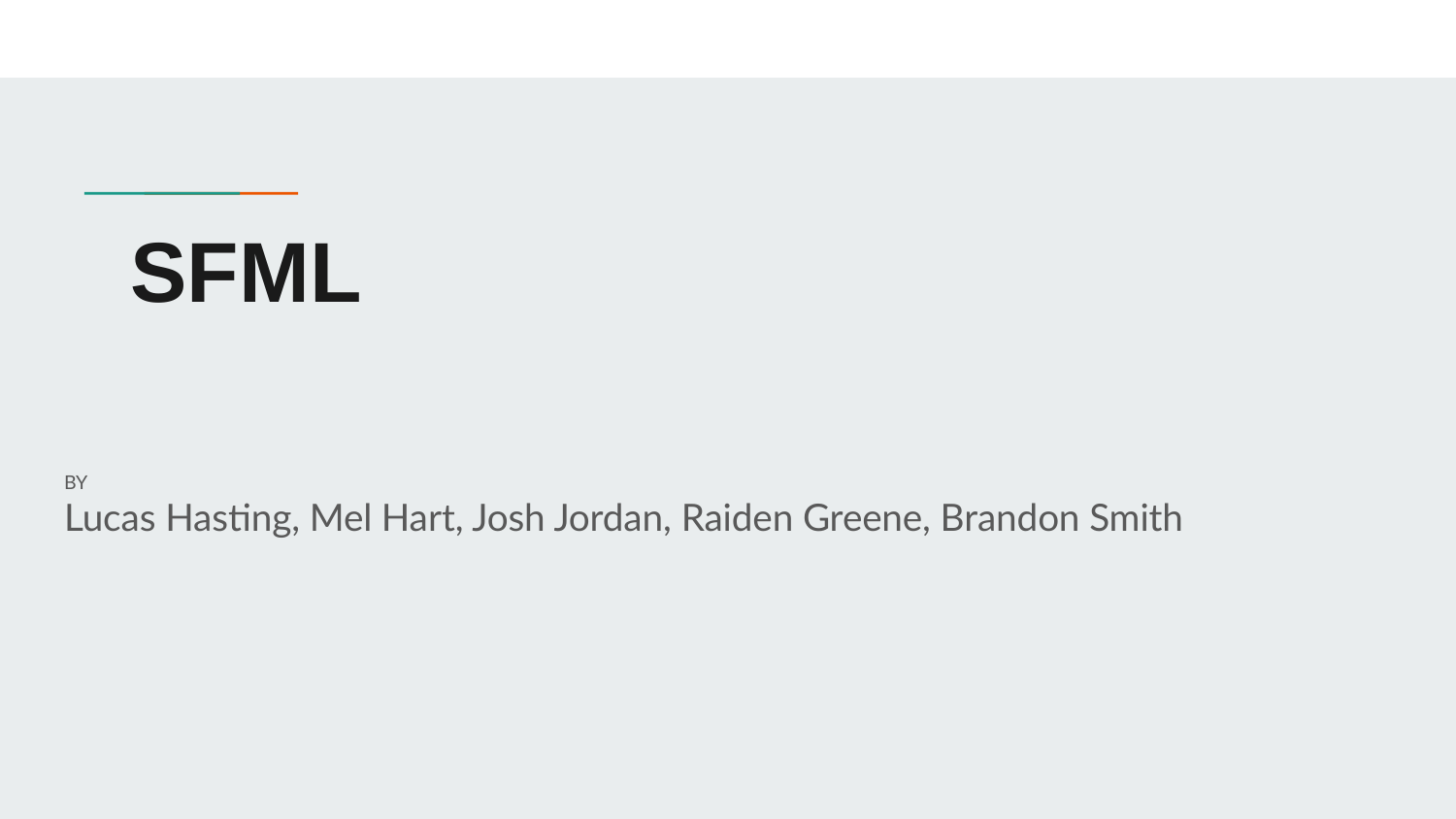

# SFML
BY
Lucas Hasting, Mel Hart, Josh Jordan, Raiden Greene, Brandon Smith